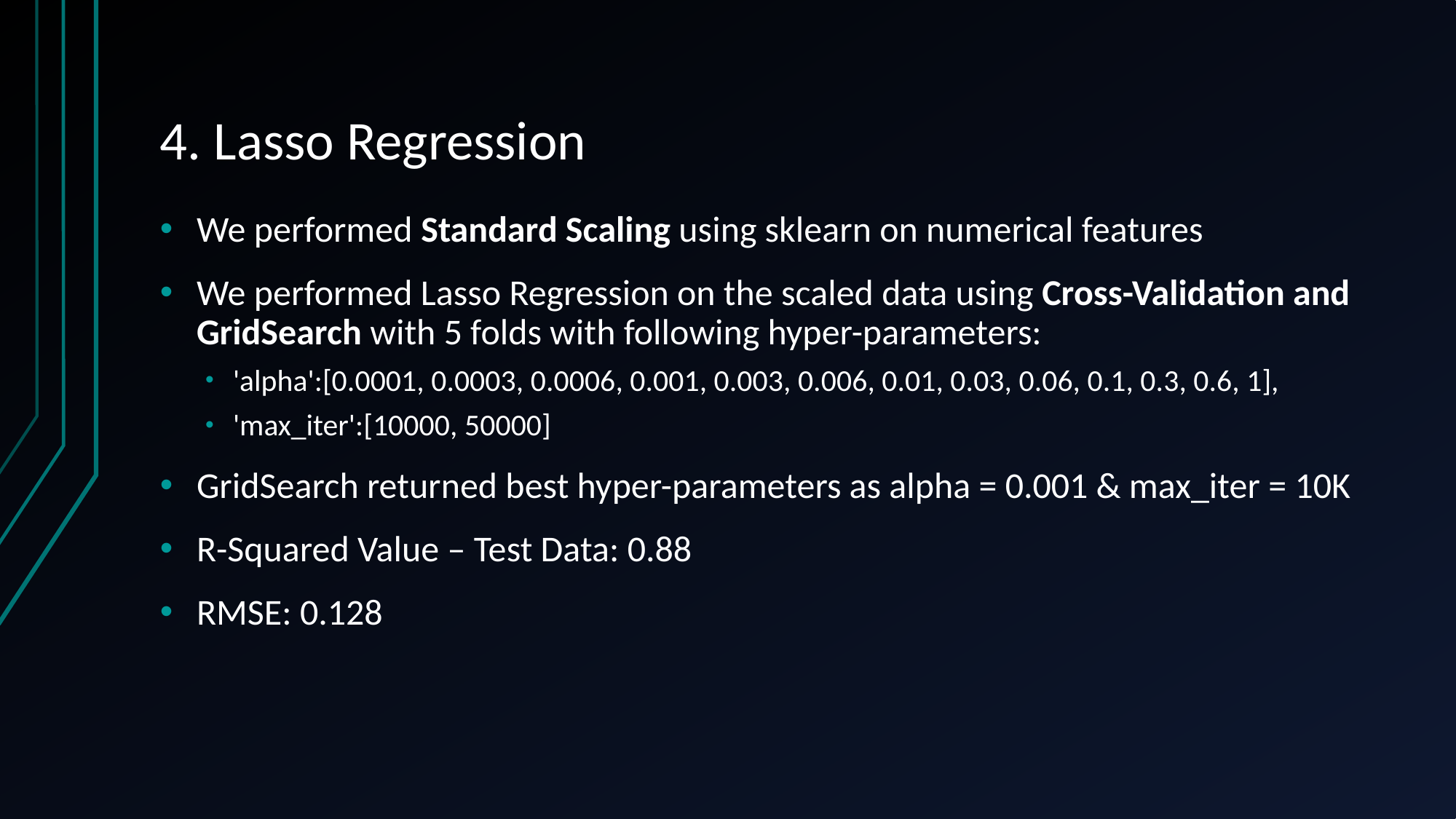

# 4. Lasso Regression
We performed Standard Scaling using sklearn on numerical features
We performed Lasso Regression on the scaled data using Cross-Validation and GridSearch with 5 folds with following hyper-parameters:
'alpha':[0.0001, 0.0003, 0.0006, 0.001, 0.003, 0.006, 0.01, 0.03, 0.06, 0.1, 0.3, 0.6, 1],
'max_iter':[10000, 50000]
GridSearch returned best hyper-parameters as alpha = 0.001 & max_iter = 10K
R-Squared Value – Test Data: 0.88
RMSE: 0.128